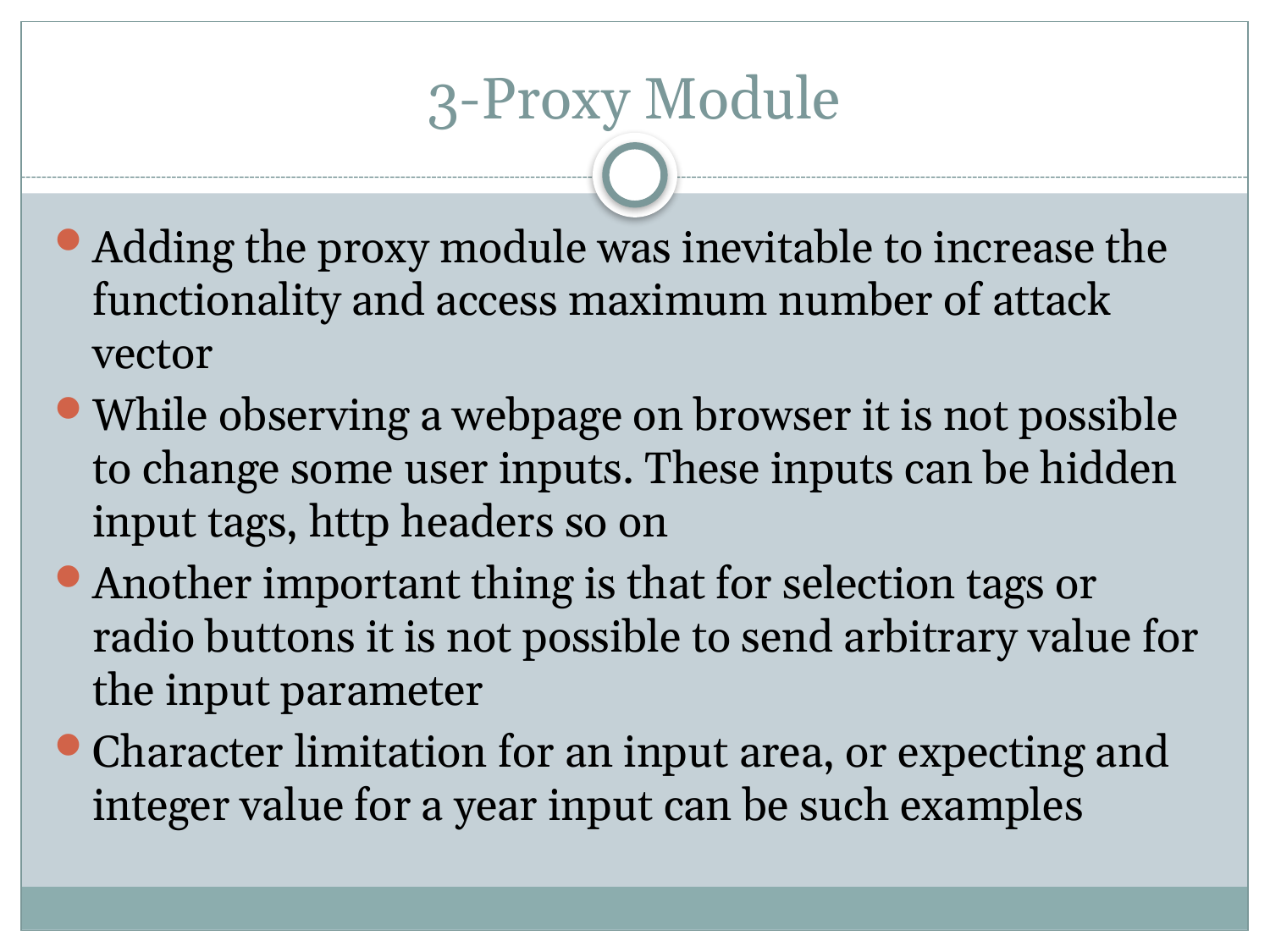

# 3-Proxy Module
Adding the proxy module was inevitable to increase the functionality and access maximum number of attack vector
While observing a webpage on browser it is not possible to change some user inputs. These inputs can be hidden input tags, http headers so on
Another important thing is that for selection tags or radio buttons it is not possible to send arbitrary value for the input parameter
Character limitation for an input area, or expecting and integer value for a year input can be such examples